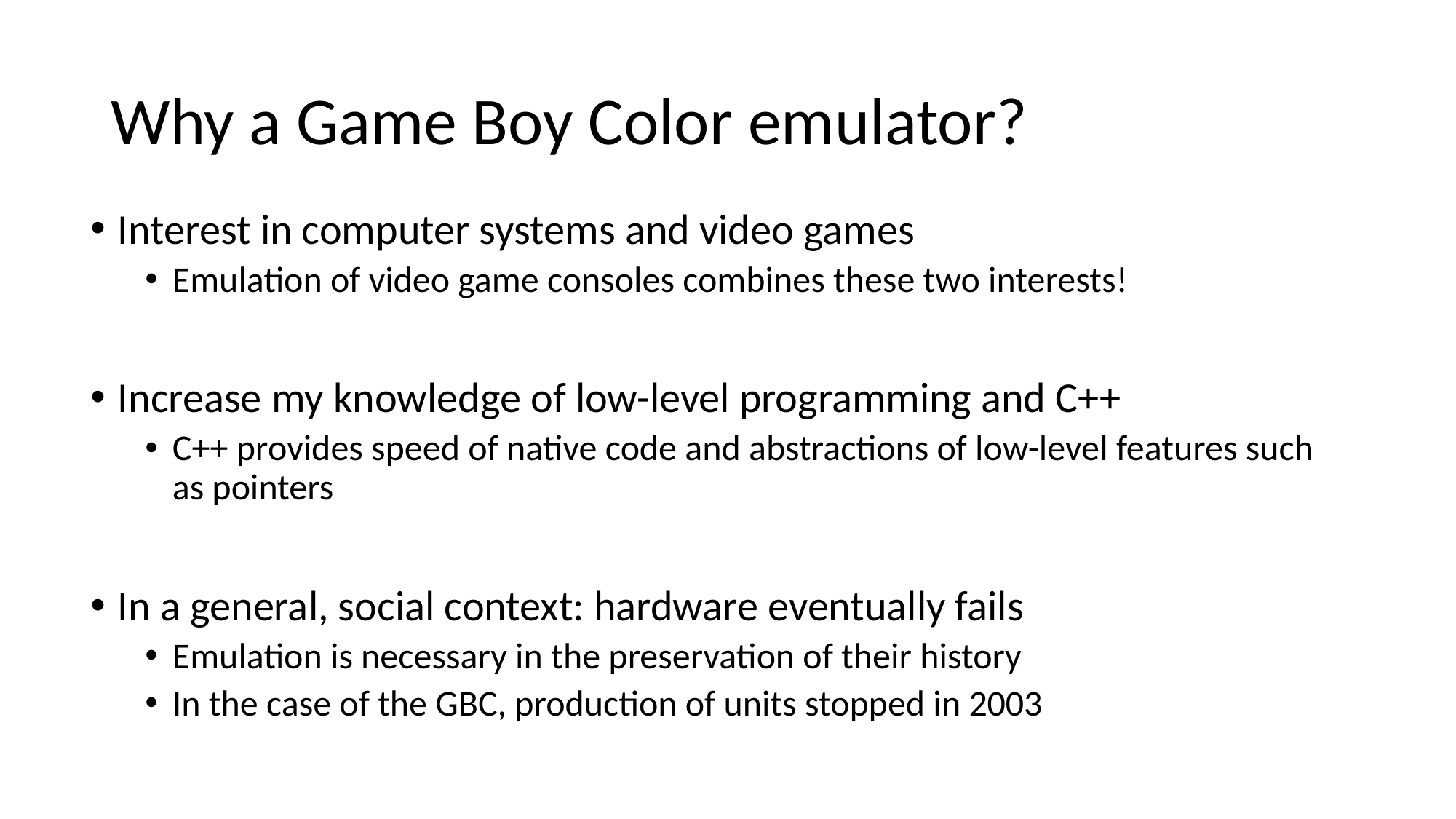

# Why a Game Boy Color emulator?
Interest in computer systems and video games
Emulation of video game consoles combines these two interests!

Increase my knowledge of low-level programming and C++
C++ provides speed of native code and abstractions of low-level features such as pointers

In a general, social context: hardware eventually fails
Emulation is necessary in the preservation of their history
In the case of the GBC, production of units stopped in 2003